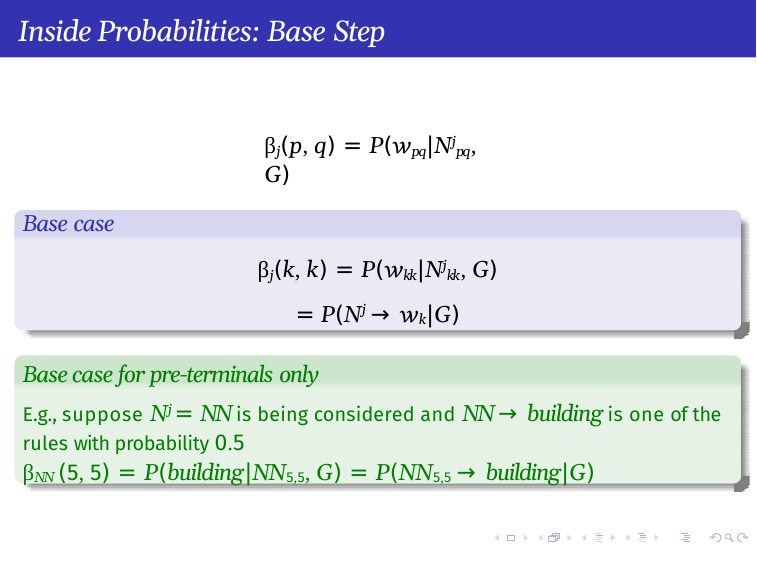

Inside Probabilities: Base Step
βj(p, q) = P(wpq|Njpq, G)
Base case

βj(k, k) = P(wkk|Njkk, G)
= P(Nj  → wk|G)
Base case for pre-terminals only
E.g., suppose Nj = NN is being considered and NN → building is one of the  rules with probability 0.5
βNN (5, 5) = P(building|NN5,5, G) = P(NN5,5 → building|G)

Syntax
Week 5: Lecture 4
8 / 14